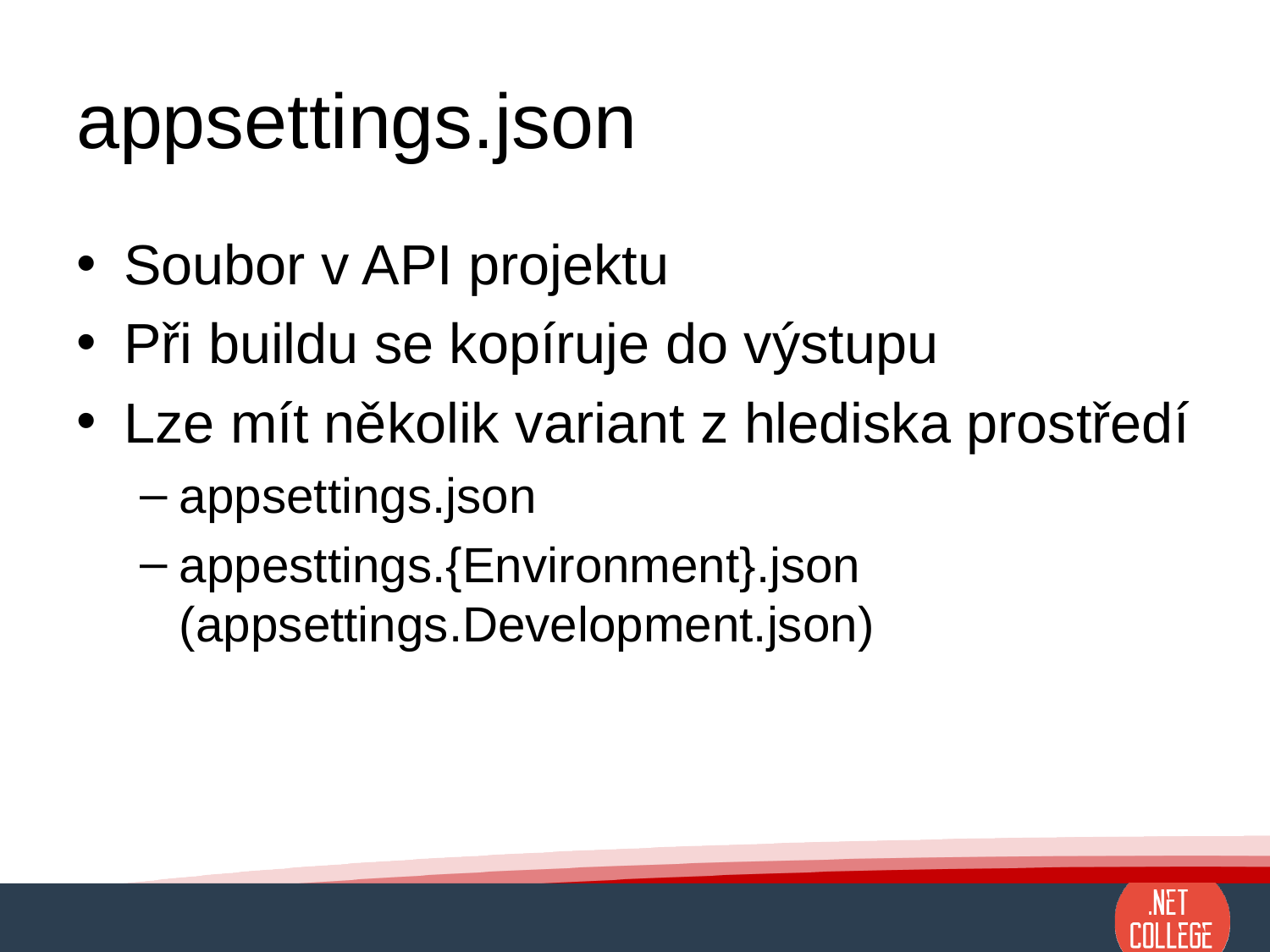

# appsettings.json
Soubor v API projektu
Při buildu se kopíruje do výstupu
Lze mít několik variant z hlediska prostředí
appsettings.json
appesttings.{Environment}.json (appsettings.Development.json)